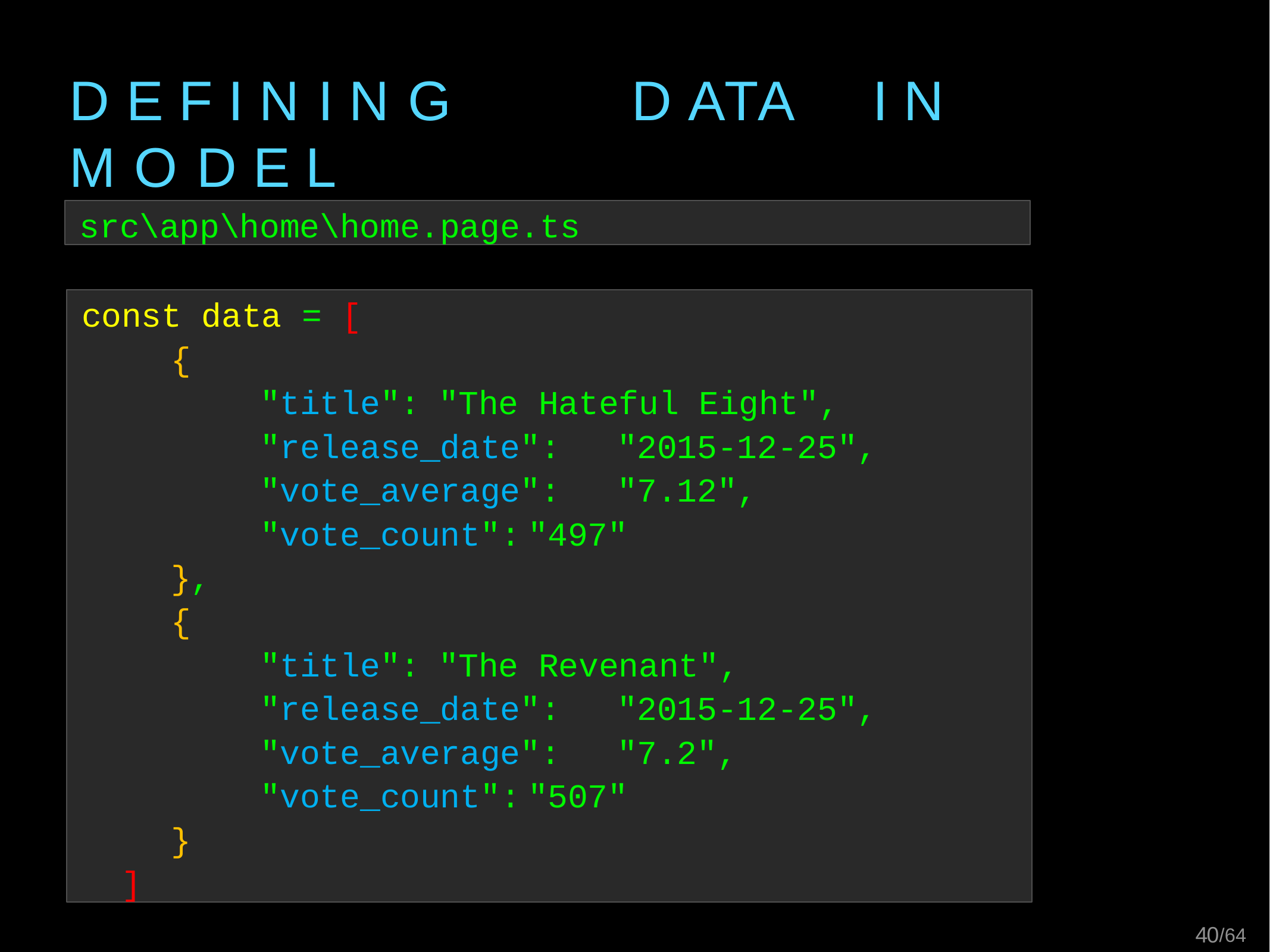

# D E F I N I N G	D ATA	I N	M O D E L
src\app\home\home.page.ts
const data = [
  	{
  		"title":	"The Hateful Eight",
  		"release_date":	"2015-12-25",
		"vote_average":	"7.12",
		"vote_count":	"497"
  	},
  	{
  		"title":	"The Revenant",
  		"release_date":	"2015-12-25",
		"vote_average":	"7.2",
		"vote_count":	"507"
  	}
  ]
40/64